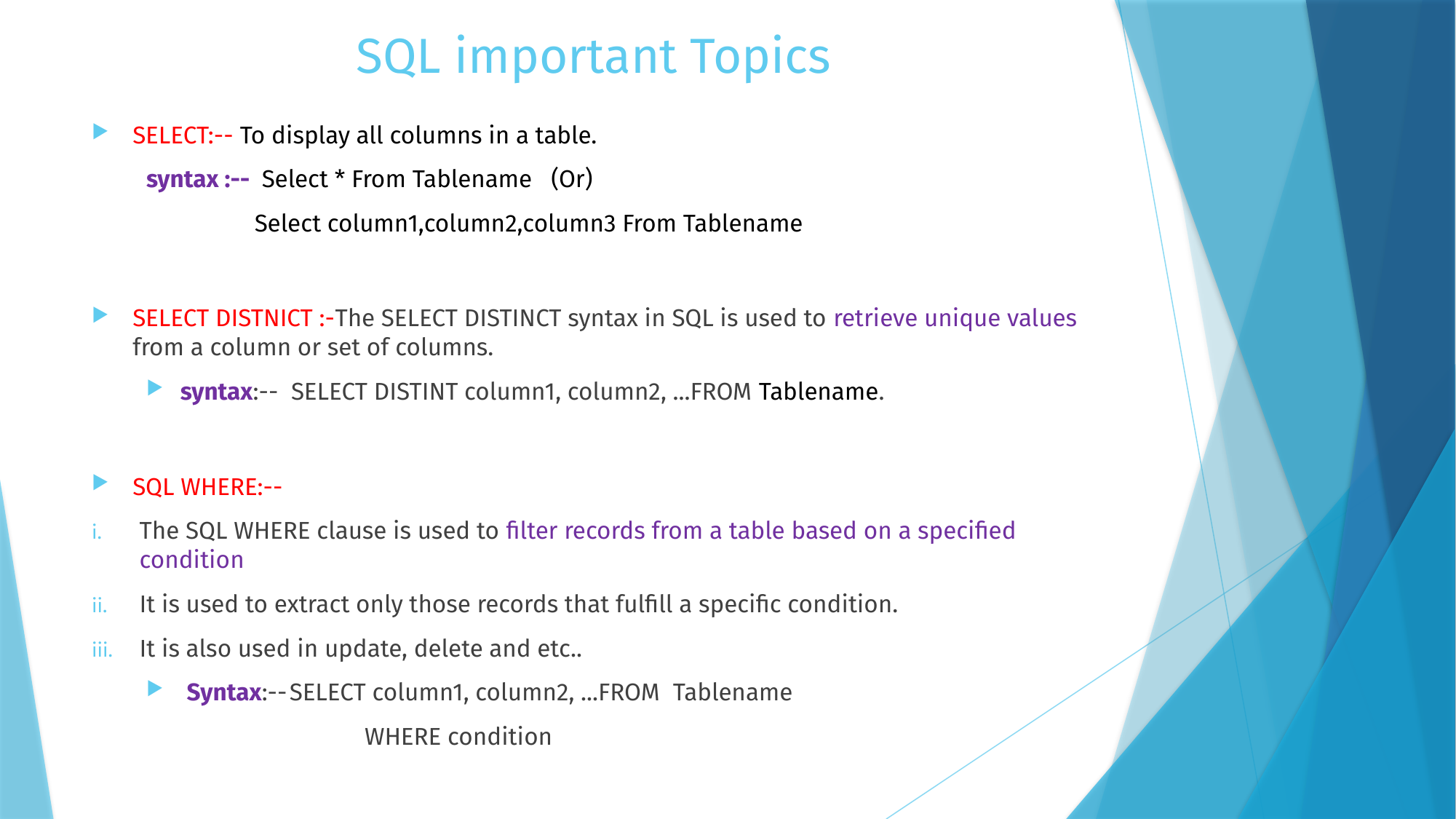

# SQL important Topics
SELECT:-- To display all columns in a table.
syntax :--  Select * From Tablename   (Or)
                 Select column1,column2,column3 From Tablename

SELECT DISTNICT :-The SELECT DISTINCT syntax in SQL is used to retrieve unique values from a column or set of columns.
syntax:--  SELECT DISTINT column1, column2, ...FROM Tablename.

SQL WHERE:--
The SQL WHERE clause is used to filter records from a table based on a specified condition
It is used to extract only those records that fulfill a specific condition.
It is also used in update, delete and etc..
 Syntax:--	SELECT column1, column2, ...FROM  Tablename
	WHERE condition